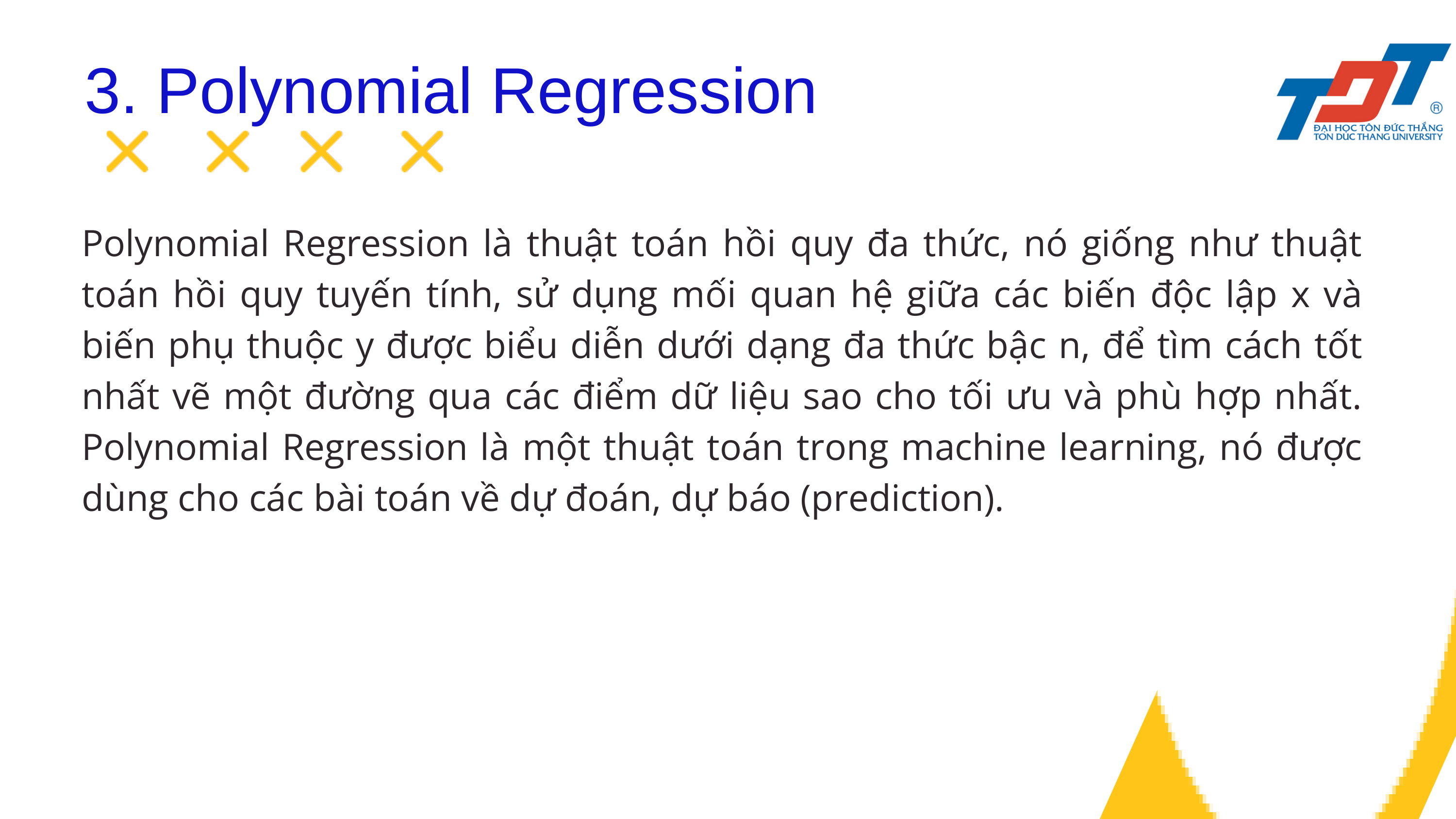

3. Polynomial Regression

Polynomial Regression là thuật toán hồi quy đa thức, nó giống như thuật toán hồi quy tuyến tính, sử dụng mối quan hệ giữa các biến độc lập x và biến phụ thuộc y được biểu diễn dưới dạng đa thức bậc n, để tìm cách tốt nhất vẽ một đường qua các điểm dữ liệu sao cho tối ưu và phù hợp nhất. Polynomial Regression là một thuật toán trong machine learning, nó được dùng cho các bài toán về dự đoán, dự báo (prediction).